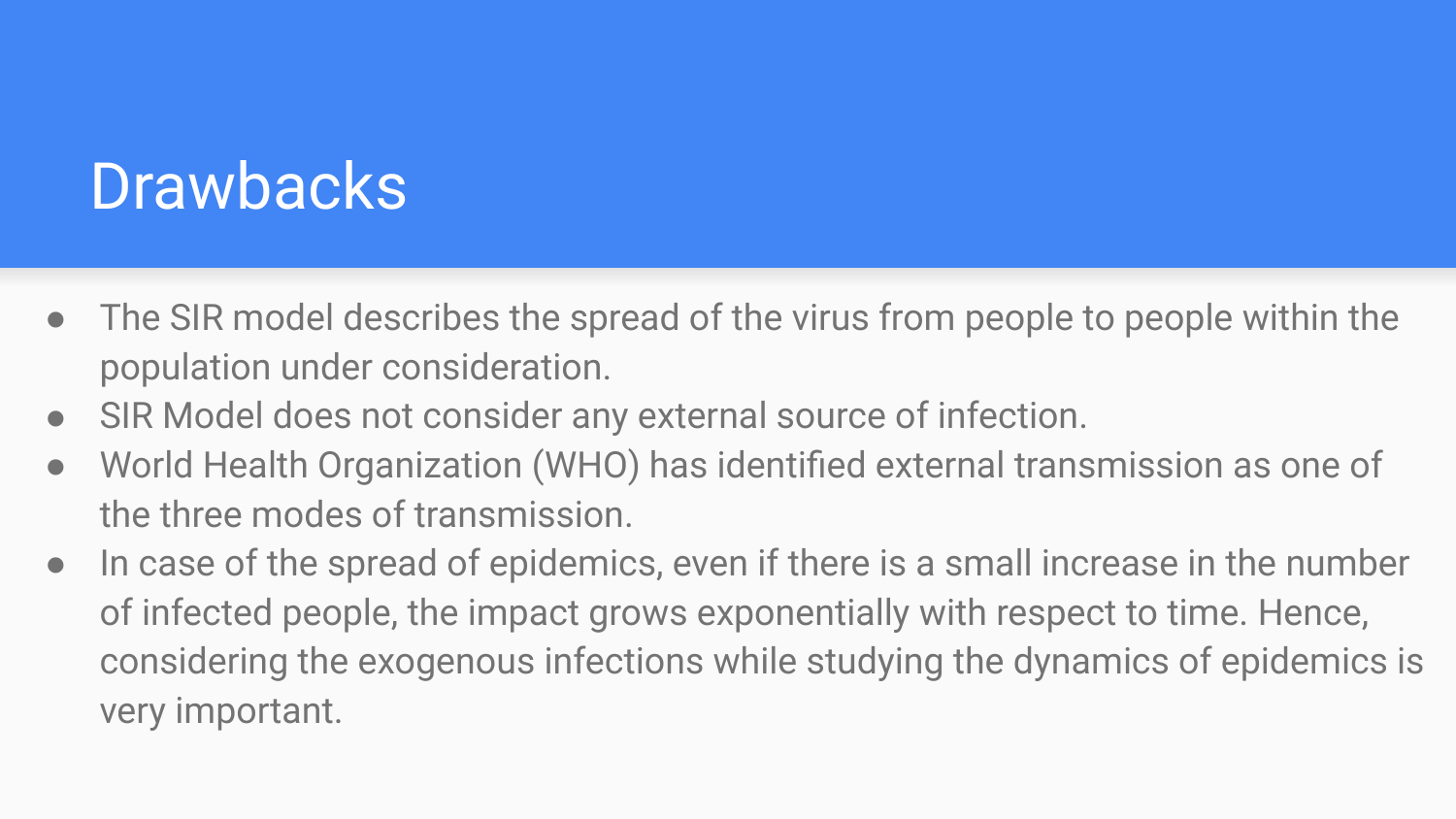

# Drawbacks
The SIR model describes the spread of the virus from people to people within the population under consideration.
SIR Model does not consider any external source of infection.
World Health Organization (WHO) has identified external transmission as one of the three modes of transmission.
In case of the spread of epidemics, even if there is a small increase in the number of infected people, the impact grows exponentially with respect to time. Hence, considering the exogenous infections while studying the dynamics of epidemics is very important.